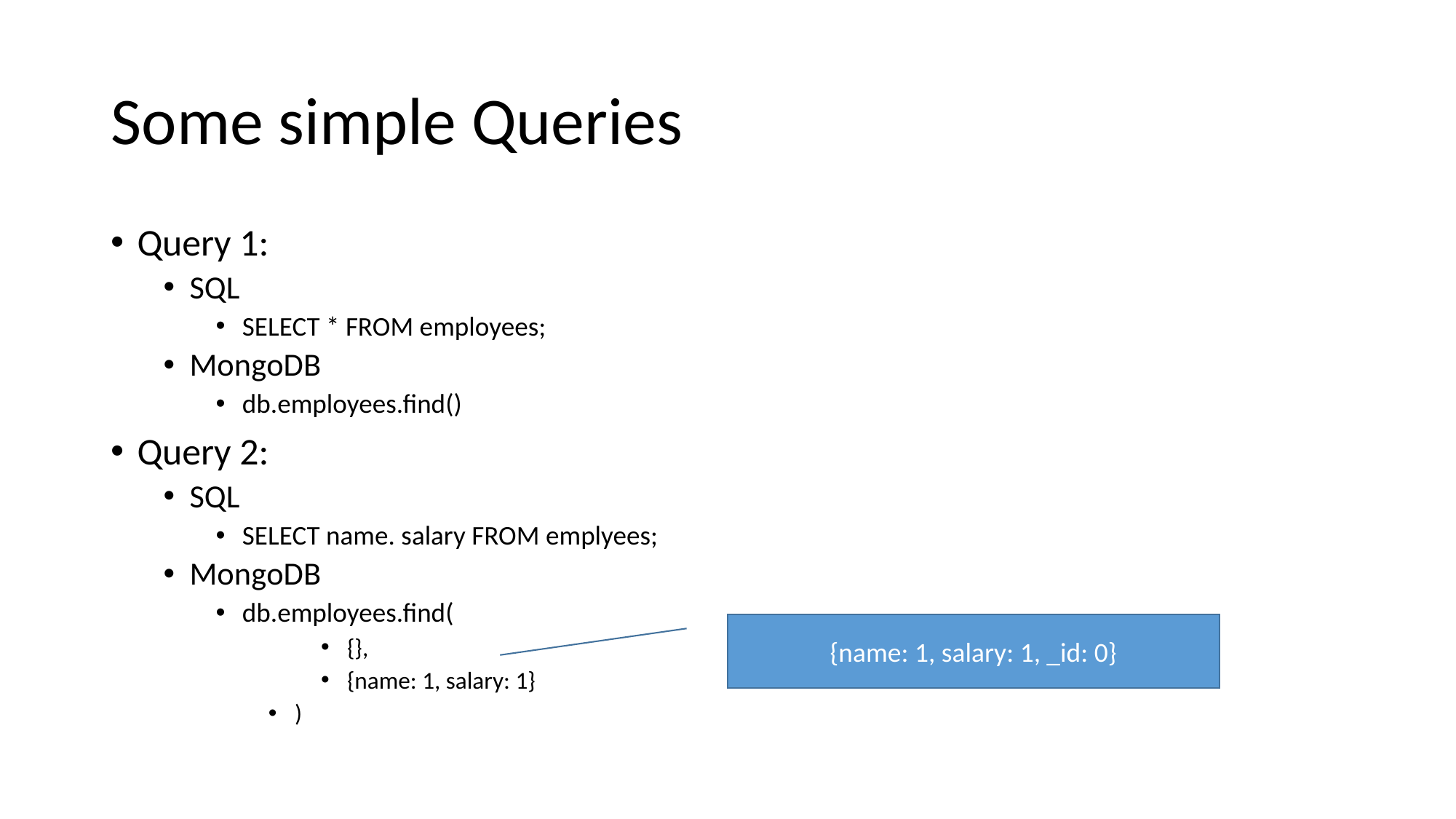

# Some simple Queries
Query 1:
SQL
SELECT * FROM employees;
MongoDB
db.employees.find()
Query 2:
SQL
SELECT name. salary FROM emplyees;
MongoDB
db.employees.find(
{},
{name: 1, salary: 1}
)
{name: 1, salary: 1, _id: 0}